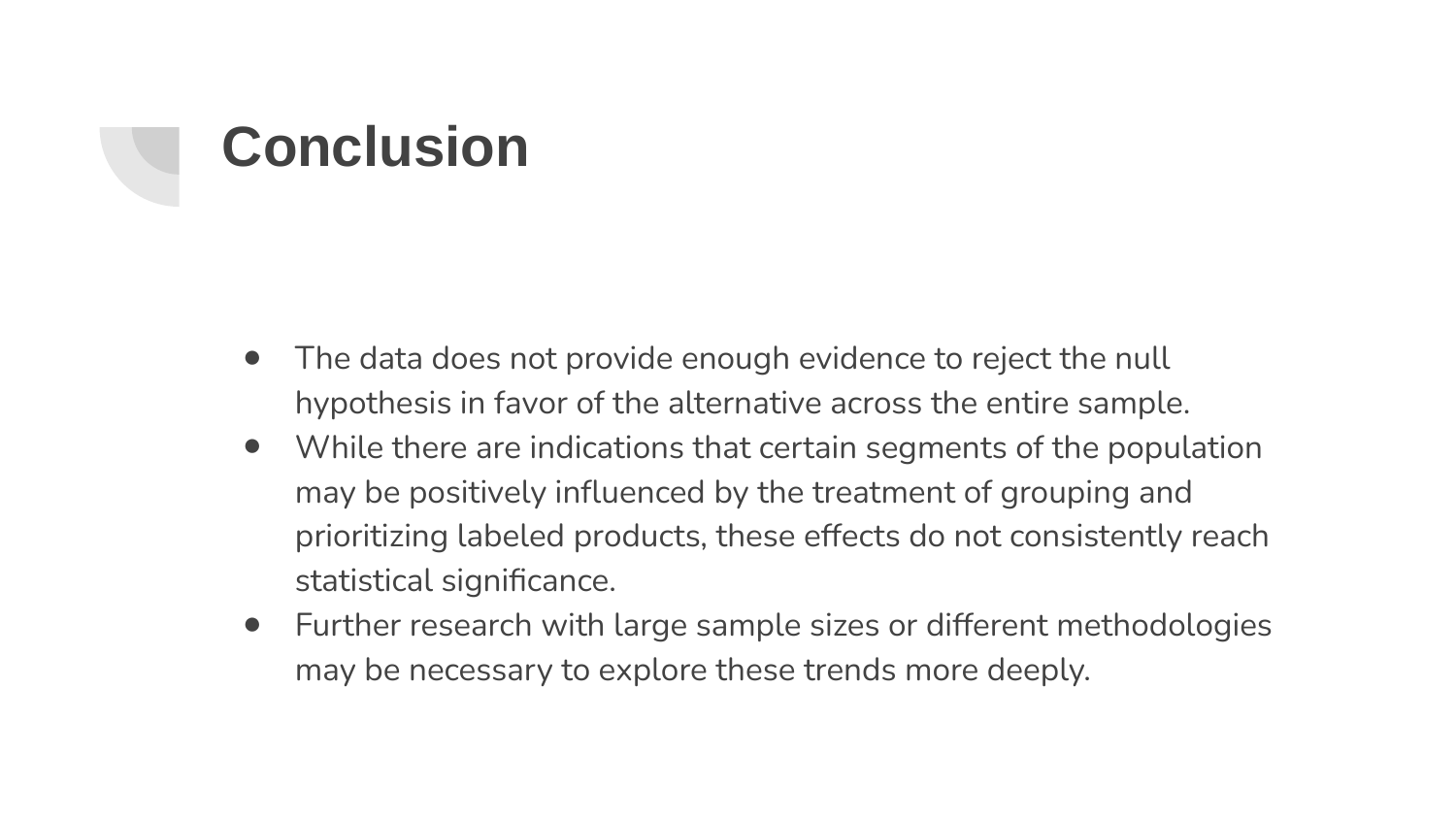

# Conclusion
The data does not provide enough evidence to reject the null hypothesis in favor of the alternative across the entire sample.
While there are indications that certain segments of the population may be positively influenced by the treatment of grouping and prioritizing labeled products, these effects do not consistently reach statistical significance.
Further research with large sample sizes or different methodologies may be necessary to explore these trends more deeply.